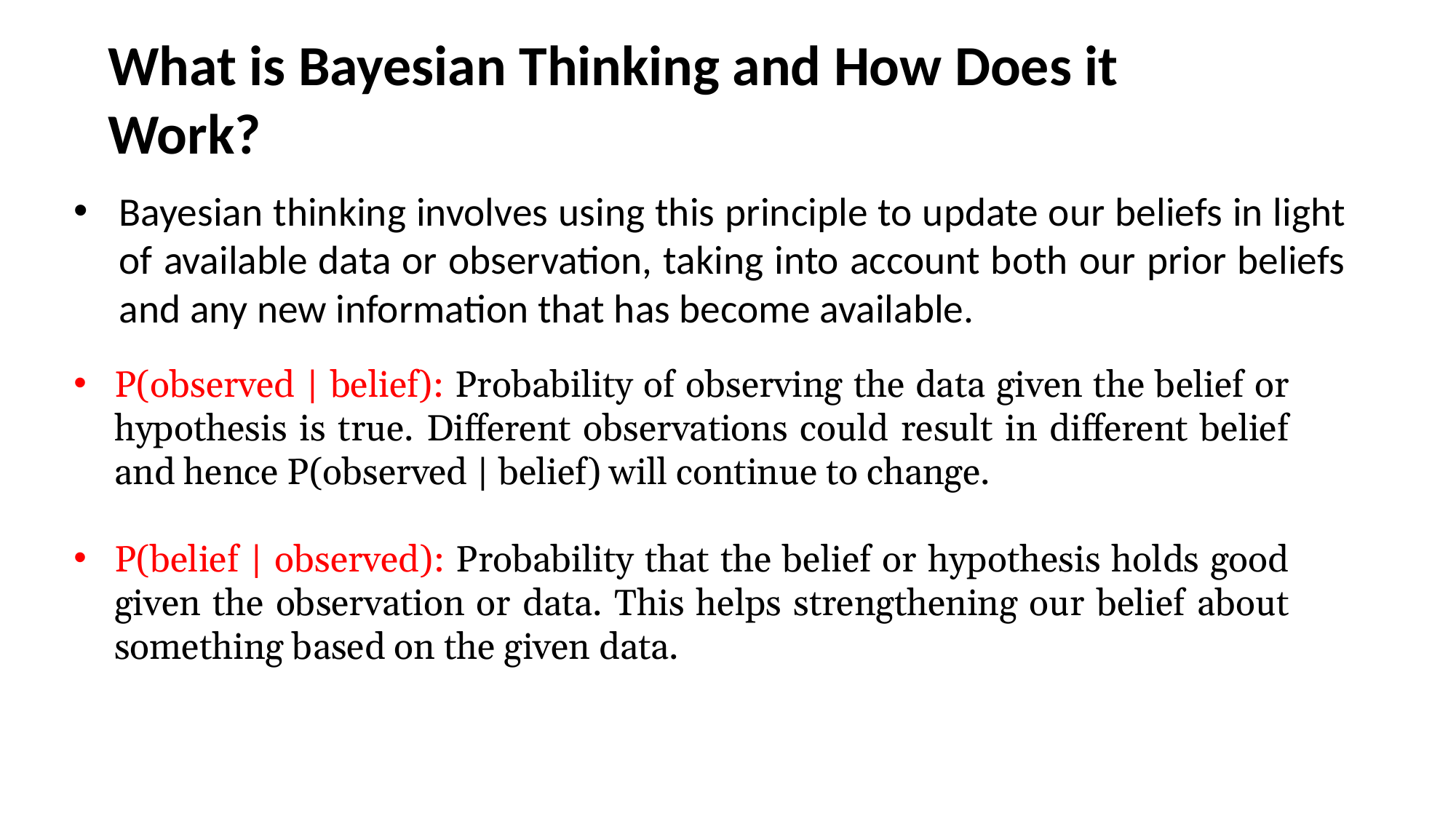

Questions?
What is Bayesian Thinking and How Does it Work?
Bayesian thinking involves using this principle to update our beliefs in light of available data or observation, taking into account both our prior beliefs and any new information that has become available.

P(observed | belief): Probability of observing the data given the belief or hypothesis is true. Different observations could result in different belief and hence P(observed | belief) will continue to change.

P(belief | observed): Probability that the belief or hypothesis holds good given the observation or data. This helps strengthening our belief about something based on the given data.